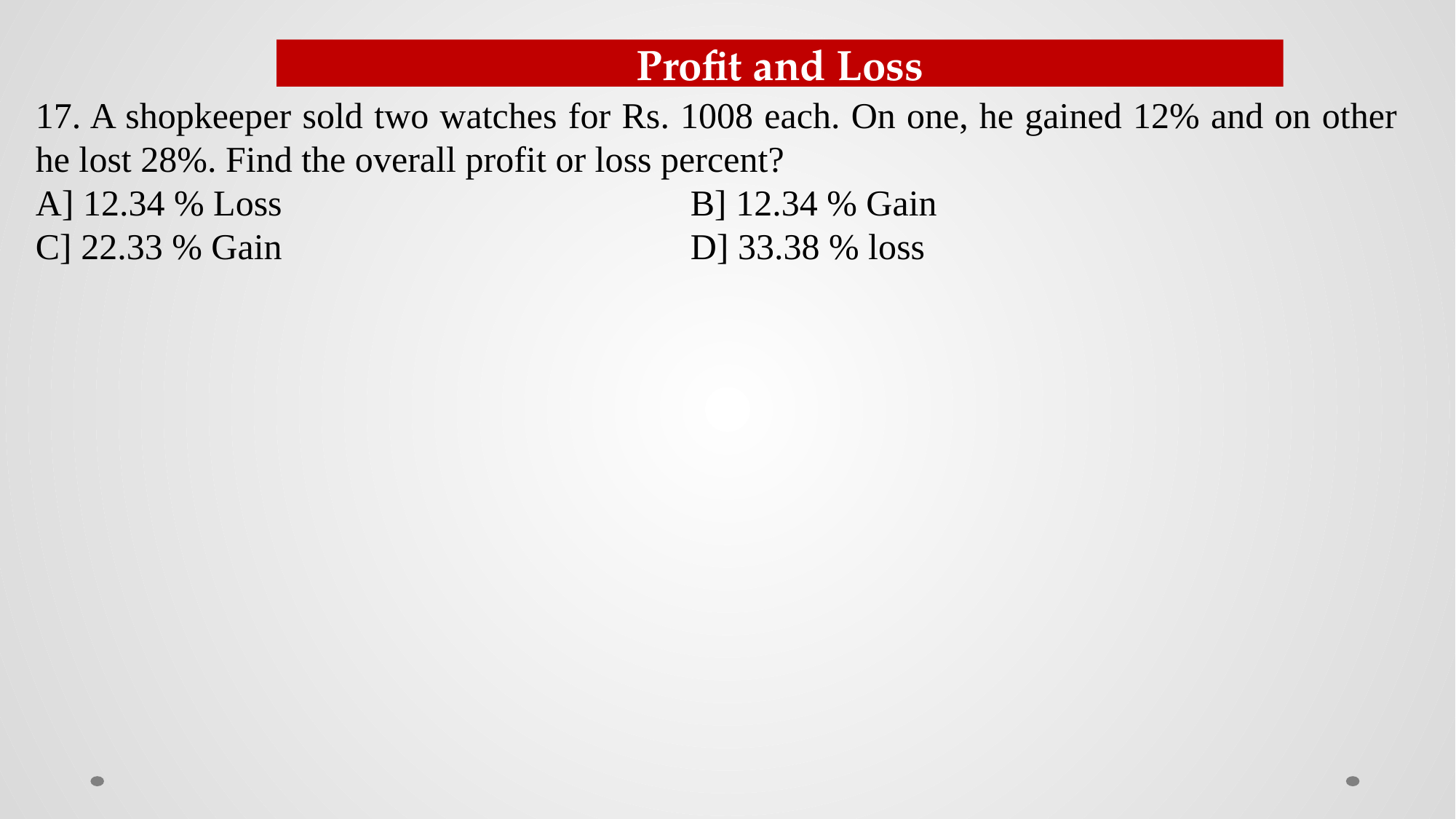

Profit and Loss
17. A shopkeeper sold two watches for Rs. 1008 each. On one, he gained 12% and on other he lost 28%. Find the overall profit or loss percent?
A] 12.34 % Loss				B] 12.34 % Gain
C] 22.33 % Gain				D] 33.38 % loss